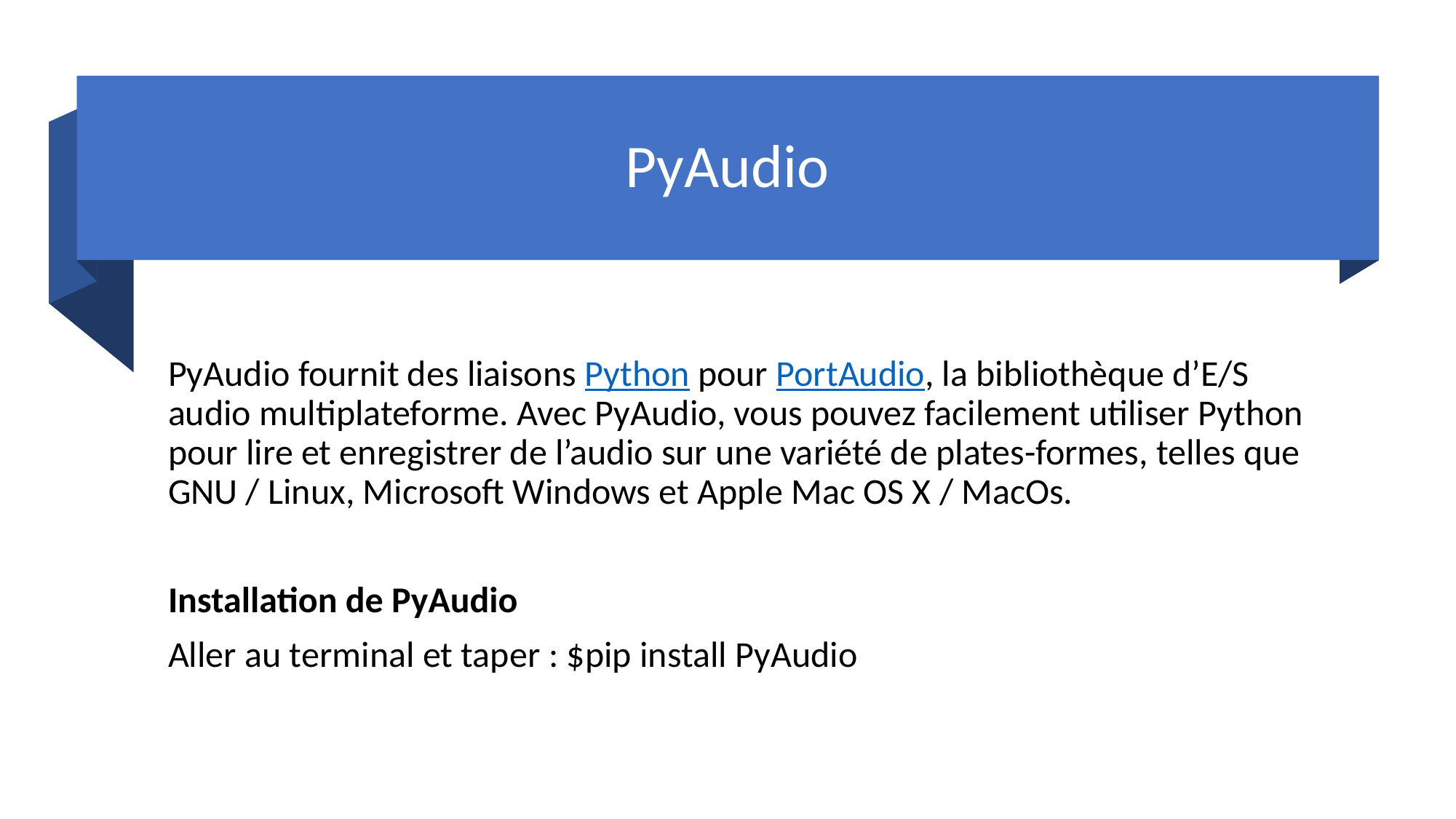

# PyAudio

PyAudio fournit des liaisons Python pour PortAudio, la bibliothèque d’E/S audio multiplateforme. Avec PyAudio, vous pouvez facilement utiliser Python pour lire et enregistrer de l’audio sur une variété de plates-formes, telles que GNU / Linux, Microsoft Windows et Apple Mac OS X / MacOs.

Installation de PyAudio
Aller au terminal et taper : $pip install PyAudio